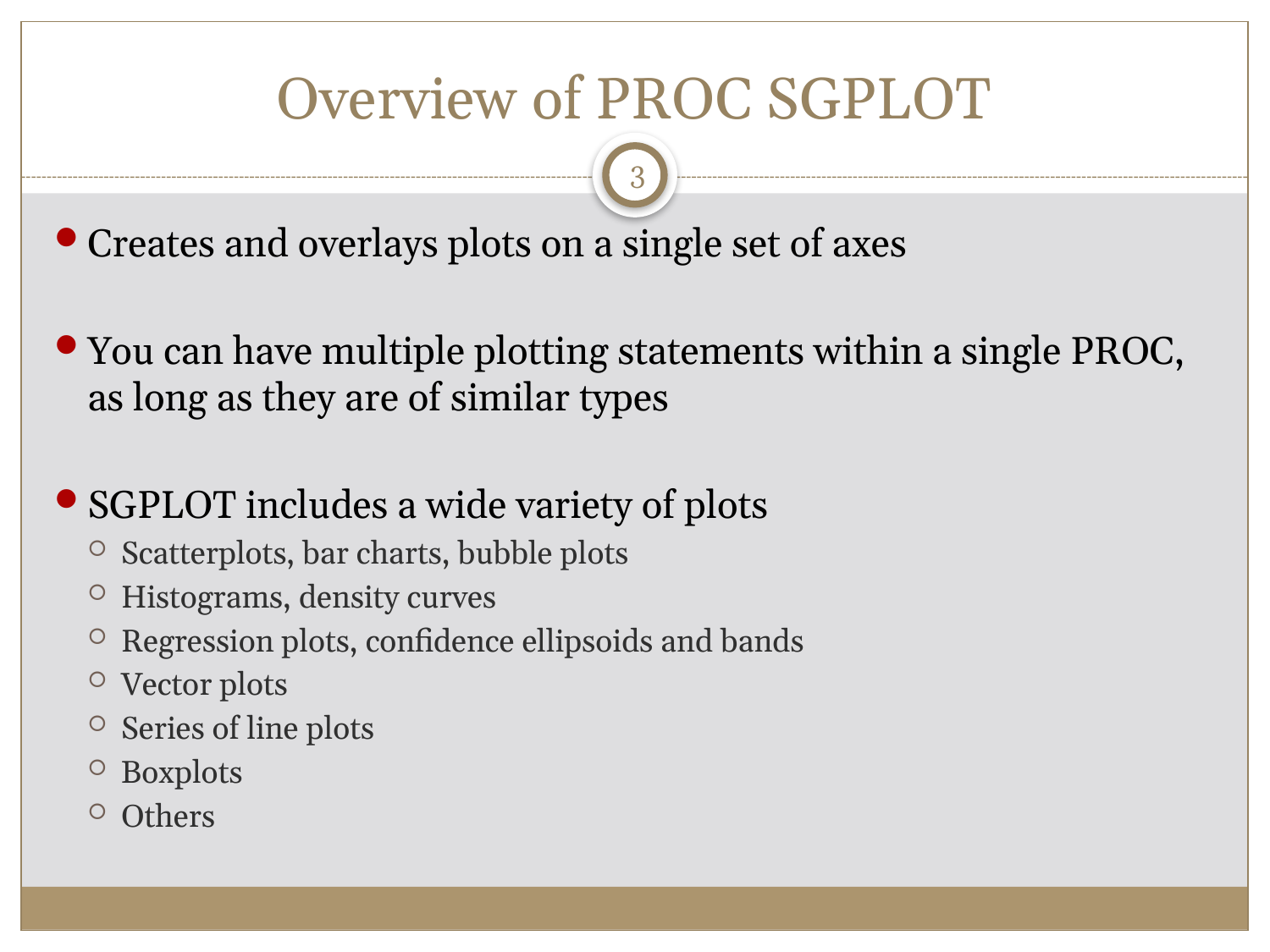

# Overview of PROC SGPLOT
3
Creates and overlays plots on a single set of axes

You can have multiple plotting statements within a single PROC, as long as they are of similar types

SGPLOT includes a wide variety of plots
Scatterplots, bar charts, bubble plots
Histograms, density curves
Regression plots, confidence ellipsoids and bands
Vector plots
Series of line plots
Boxplots
Others